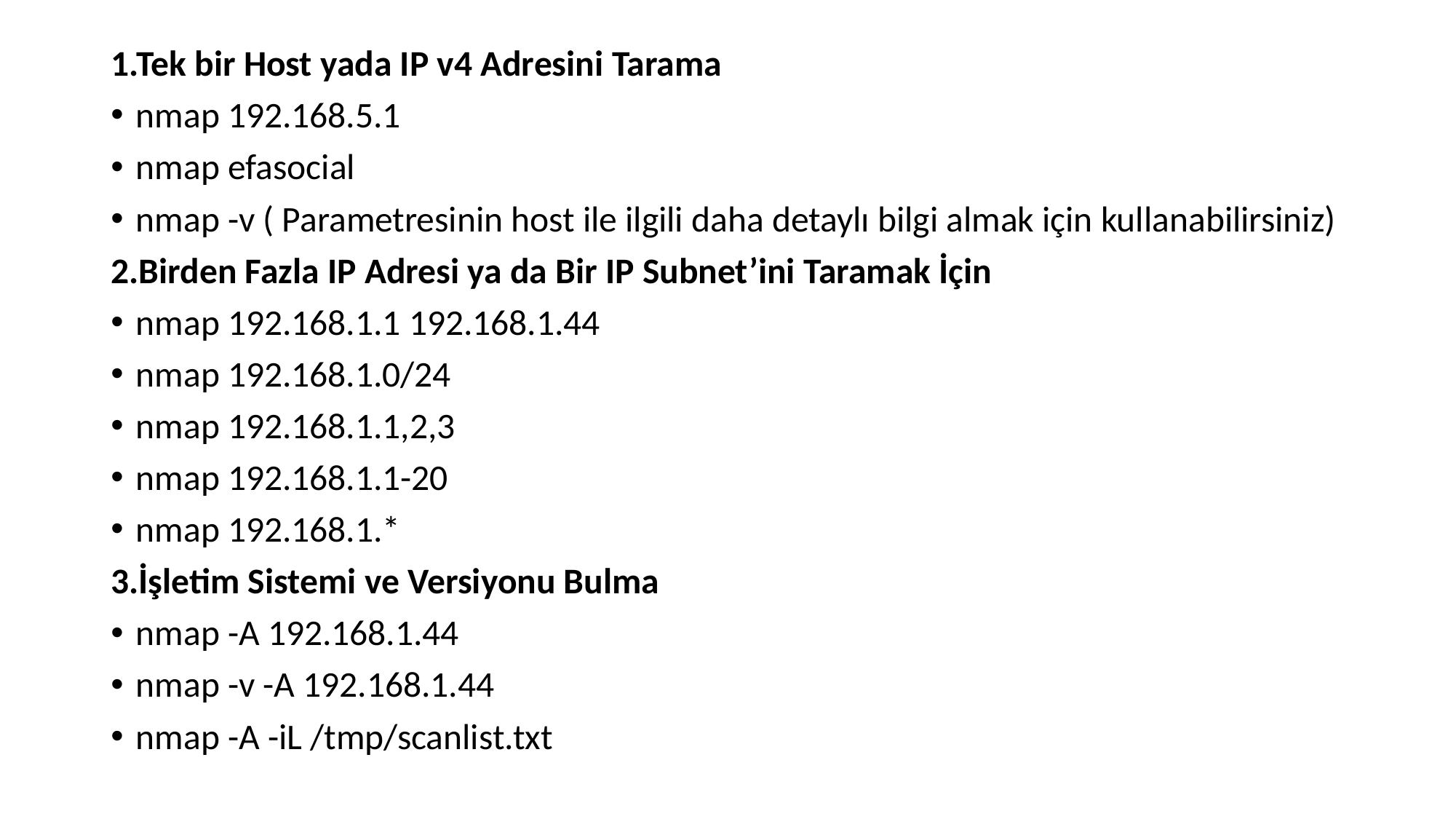

1.Tek bir Host yada IP v4 Adresini Tarama
nmap 192.168.5.1
nmap efasocial
nmap -v ( Parametresinin host ile ilgili daha detaylı bilgi almak için kullanabilirsiniz)
2.Birden Fazla IP Adresi ya da Bir IP Subnet’ini Taramak İçin
nmap 192.168.1.1 192.168.1.44
nmap 192.168.1.0/24
nmap 192.168.1.1,2,3
nmap 192.168.1.1-20
nmap 192.168.1.*
3.İşletim Sistemi ve Versiyonu Bulma
nmap -A 192.168.1.44
nmap -v -A 192.168.1.44
nmap -A -iL /tmp/scanlist.txt